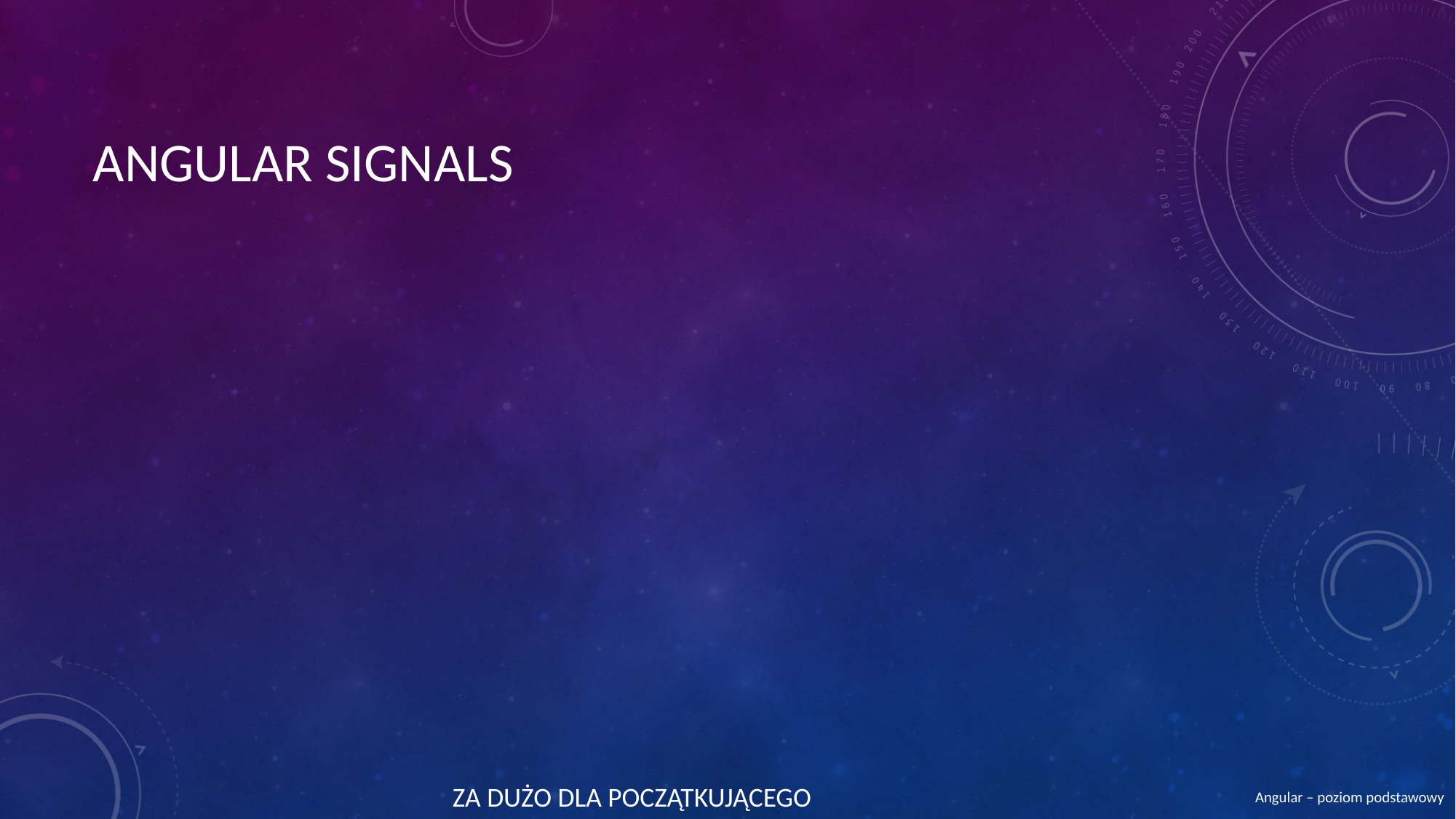

# Angular Signals

Angular – poziom podstawowy
ZA DUŻO DLA POCZĄTKUJĄCEGO